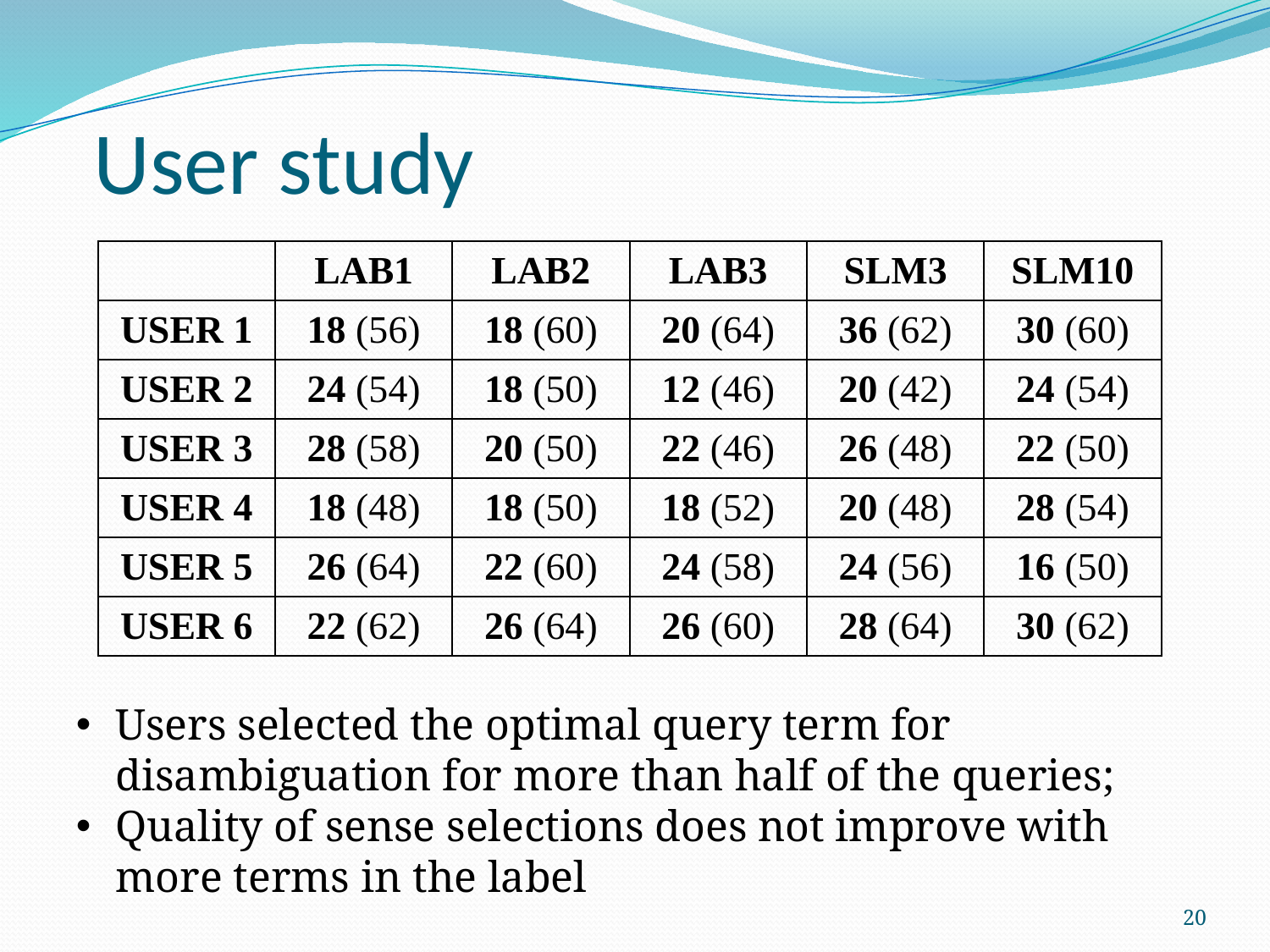

# User study
|  | LAB1 | LAB2 | LAB3 | SLM3 | SLM10 |
| --- | --- | --- | --- | --- | --- |
| USER 1 | 18 (56) | 18 (60) | 20 (64) | 36 (62) | 30 (60) |
| USER 2 | 24 (54) | 18 (50) | 12 (46) | 20 (42) | 24 (54) |
| USER 3 | 28 (58) | 20 (50) | 22 (46) | 26 (48) | 22 (50) |
| USER 4 | 18 (48) | 18 (50) | 18 (52) | 20 (48) | 28 (54) |
| USER 5 | 26 (64) | 22 (60) | 24 (58) | 24 (56) | 16 (50) |
| USER 6 | 22 (62) | 26 (64) | 26 (60) | 28 (64) | 30 (62) |
Users selected the optimal query term for disambiguation for more than half of the queries;
Quality of sense selections does not improve with more terms in the label
20